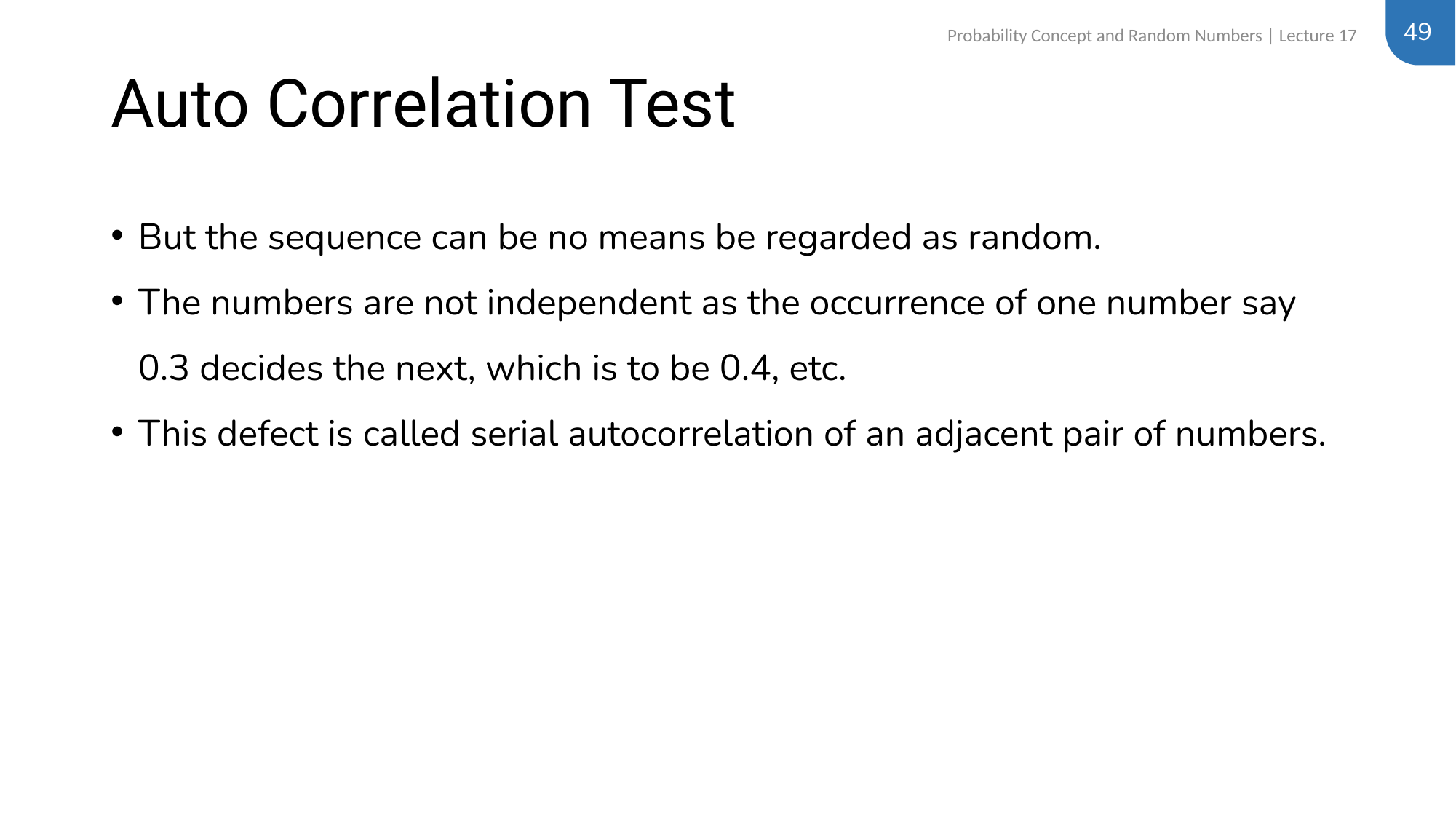

49
Probability Concept and Random Numbers | Lecture 17
# Auto Correlation Test
But the sequence can be no means be regarded as random.
The numbers are not independent as the occurrence of one number say 0.3 decides the next, which is to be 0.4, etc.
This defect is called serial autocorrelation of an adjacent pair of numbers.